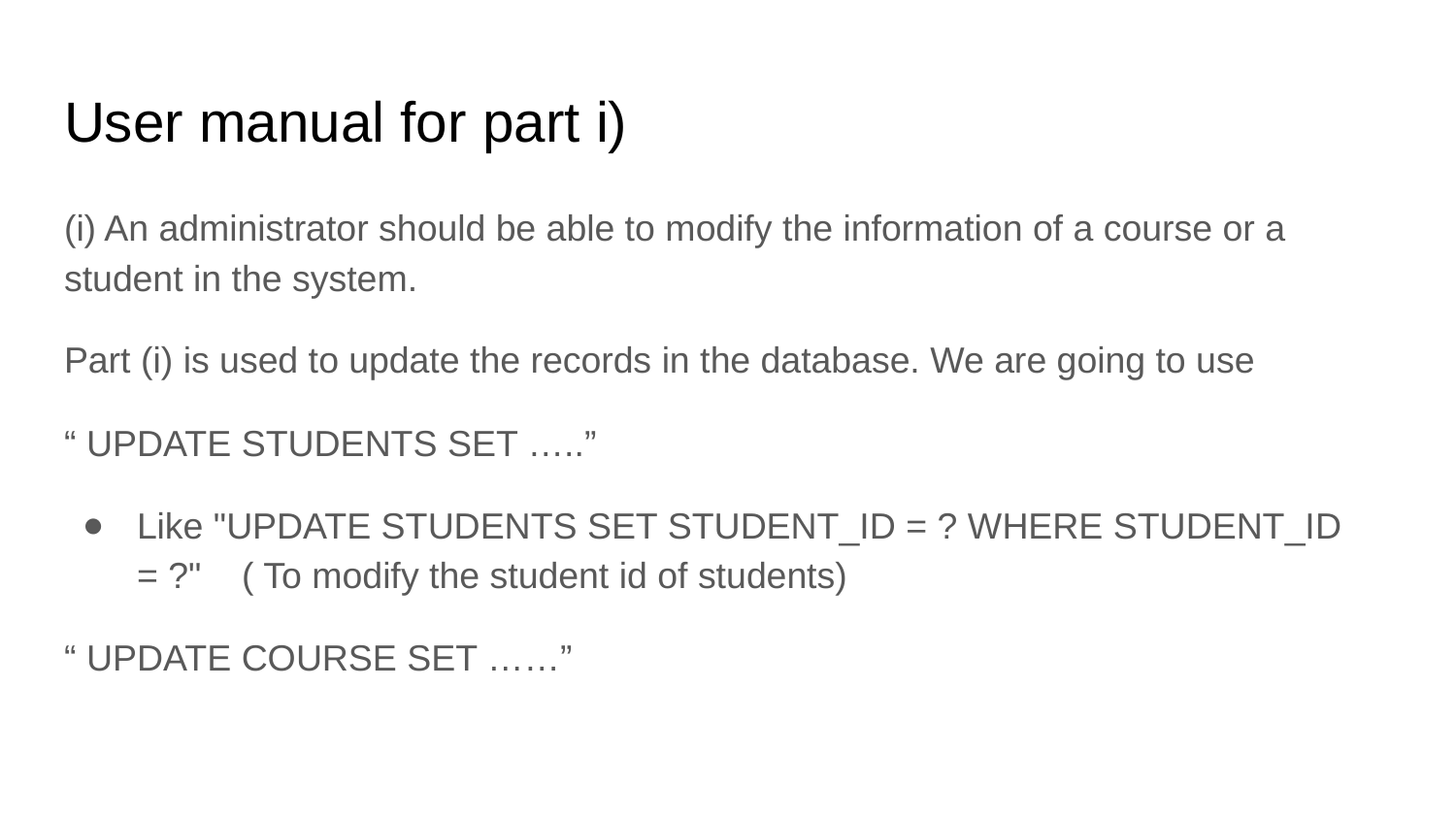

# User manual for part i)

(i) An administrator should be able to modify the information of a course or a student in the system.
Part (i) is used to update the records in the database. We are going to use
“ UPDATE STUDENTS SET …..”
Like "UPDATE STUDENTS SET STUDENT_ID = ? WHERE STUDENT_ID = ?"    ( To modify the student id of students)
“ UPDATE COURSE SET ……”